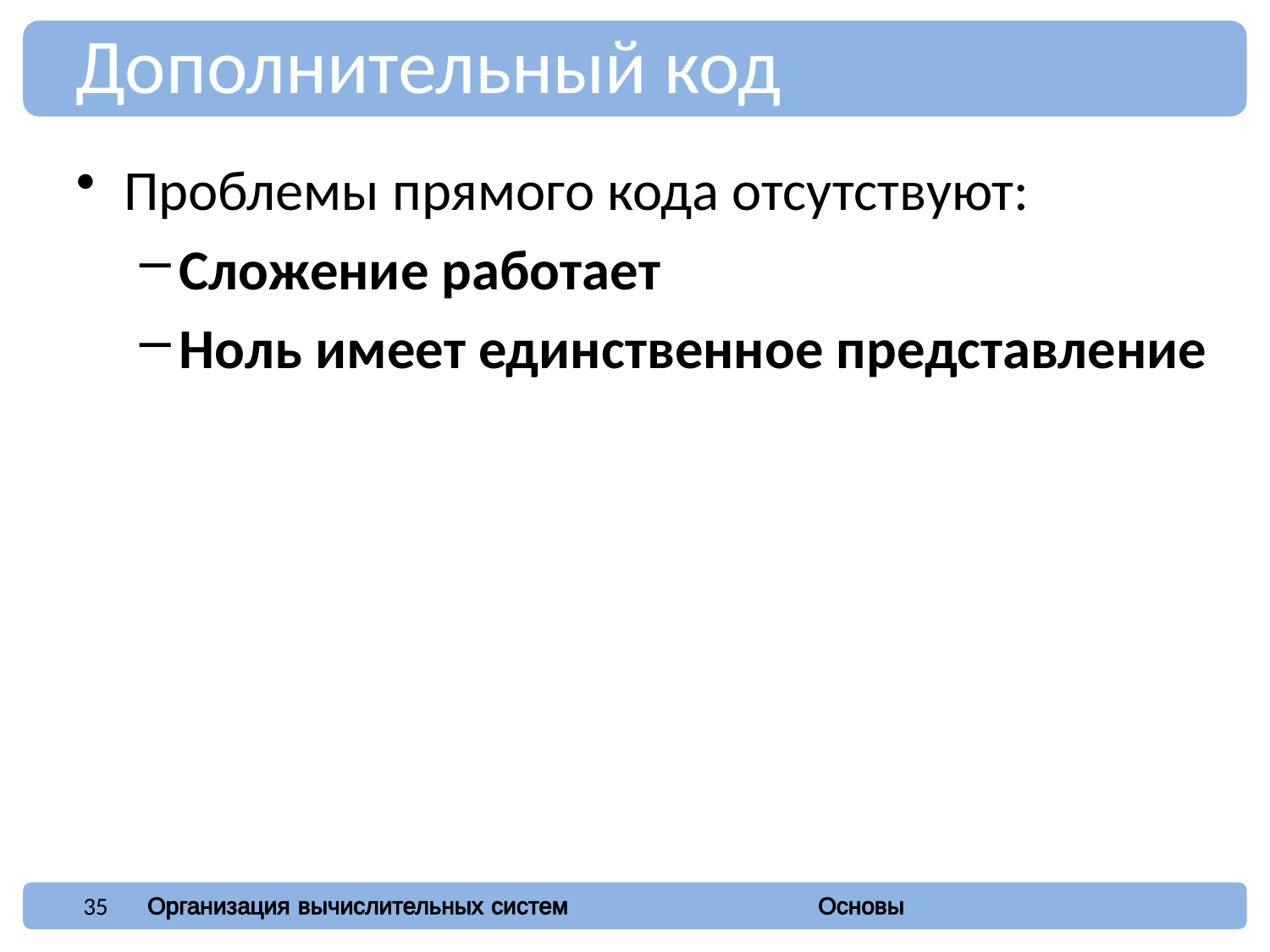

Дополнительный код
Проблемы прямого кода отсутствуют:
Сложение работает
Ноль имеет единственное представление

35